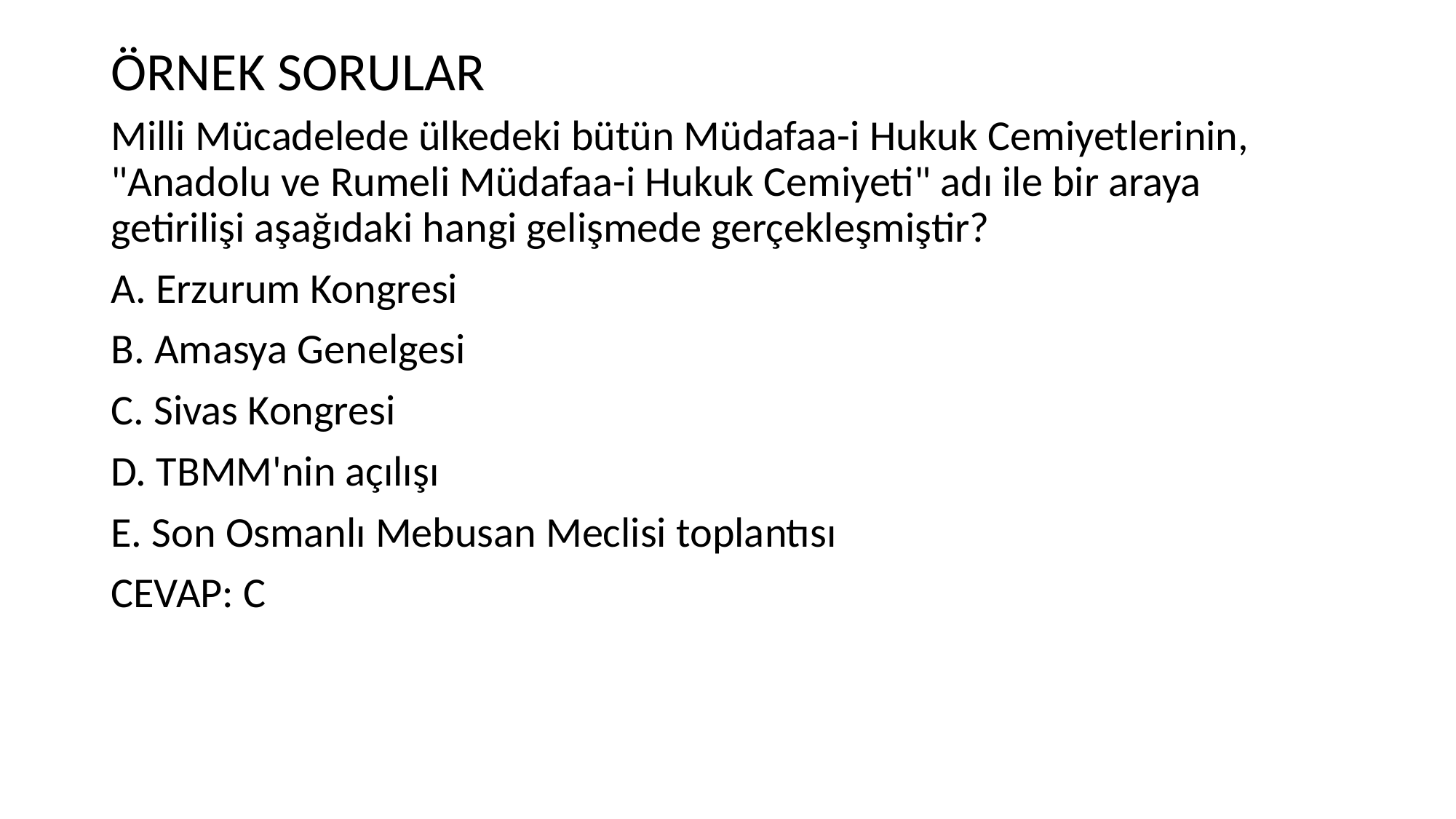

# ÖRNEK SORULAR
Milli Mücadelede ülkedeki bütün Müdafaa-i Hukuk Cemiyetlerinin, "Anadolu ve Rumeli Müdafaa-i Hukuk Cemiyeti" adı ile bir araya getirilişi aşağıdaki hangi gelişmede gerçekleşmiştir?
A. Erzurum Kongresi
B. Amasya Genelgesi
C. Sivas Kongresi
D. TBMM'nin açılışı
E. Son Osmanlı Mebusan Meclisi toplantısı
CEVAP: C